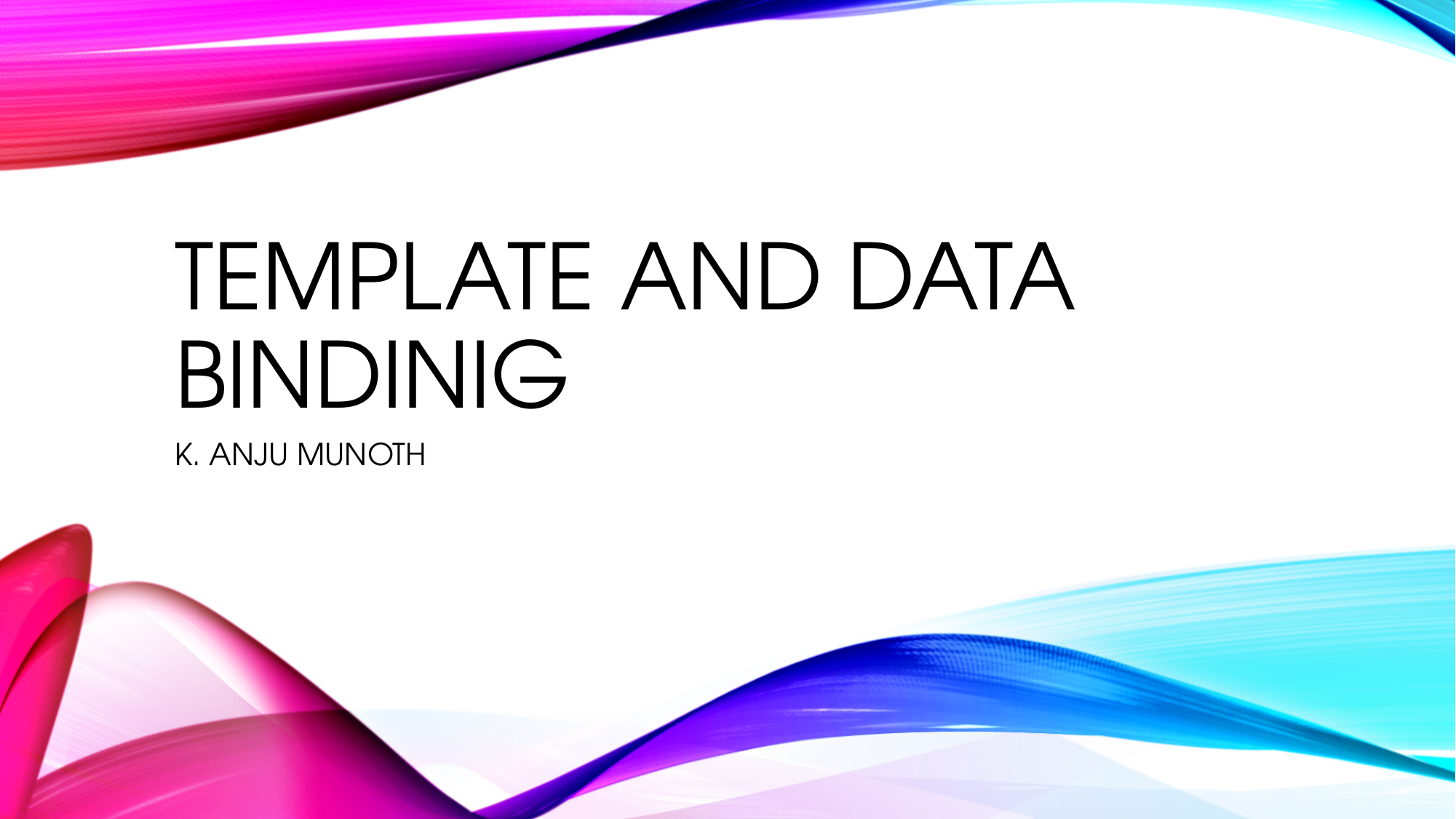

# TEMPLATE AND DATA BINDINIG
K. ANJU MUNOTH